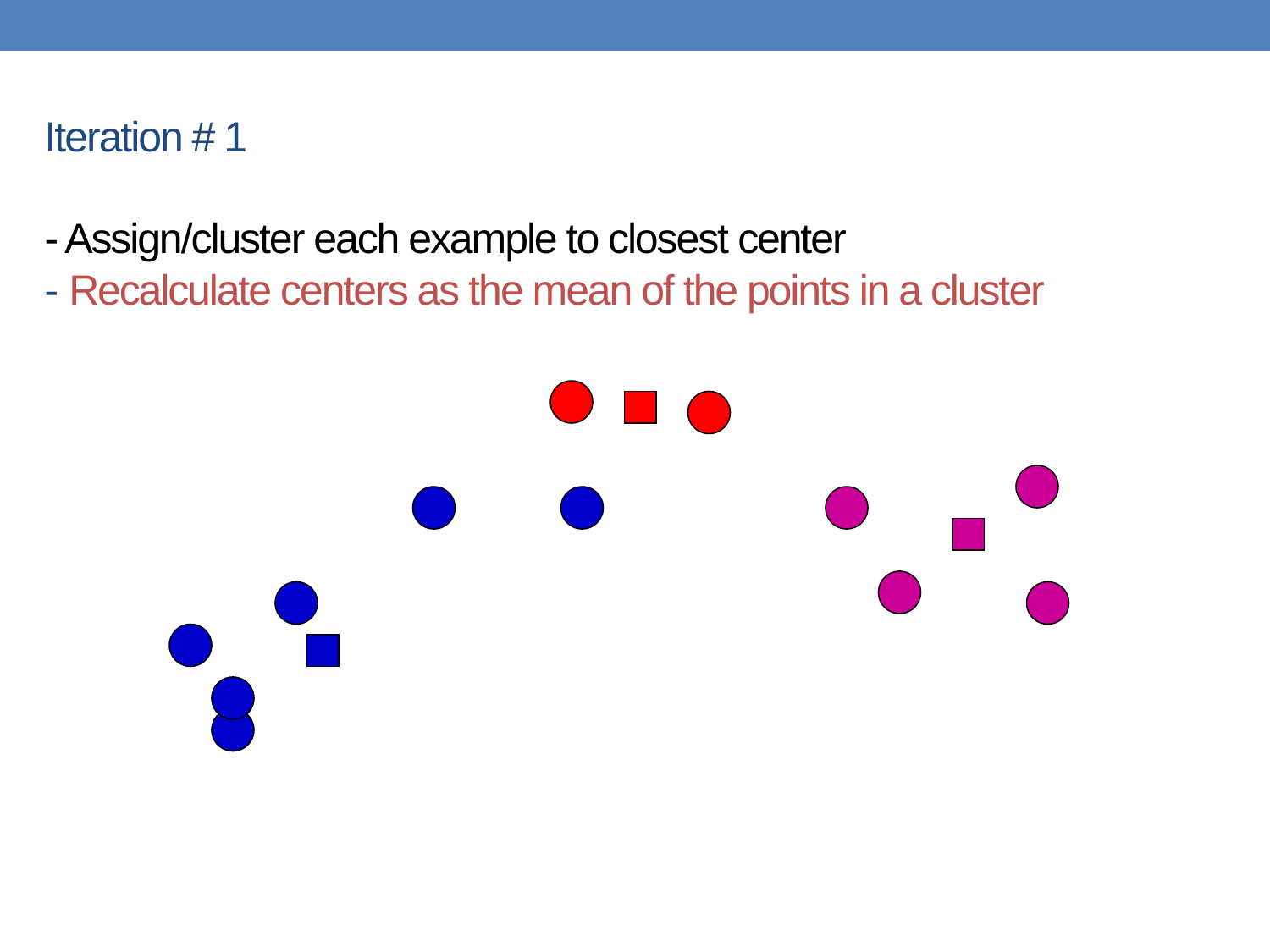

# Iteration # 1 - Assign/cluster each example to closest center - Recalculate centers as the mean of the points in a cluster